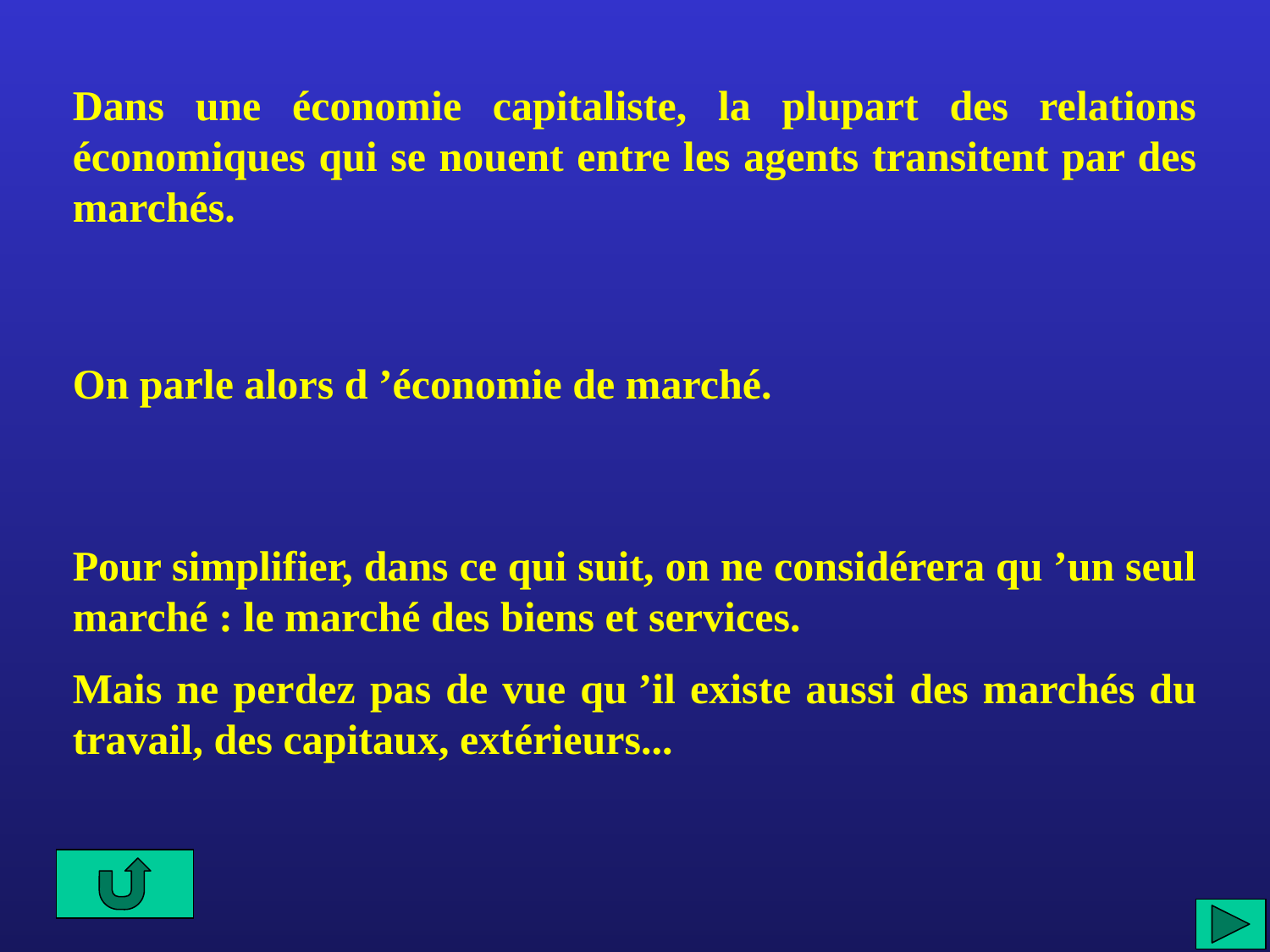

Dans une économie capitaliste, la plupart des relations économiques qui se nouent entre les agents transitent par des marchés.
On parle alors d ’économie de marché.
Pour simplifier, dans ce qui suit, on ne considérera qu ’un seul marché : le marché des biens et services.
Mais ne perdez pas de vue qu ’il existe aussi des marchés du travail, des capitaux, extérieurs...